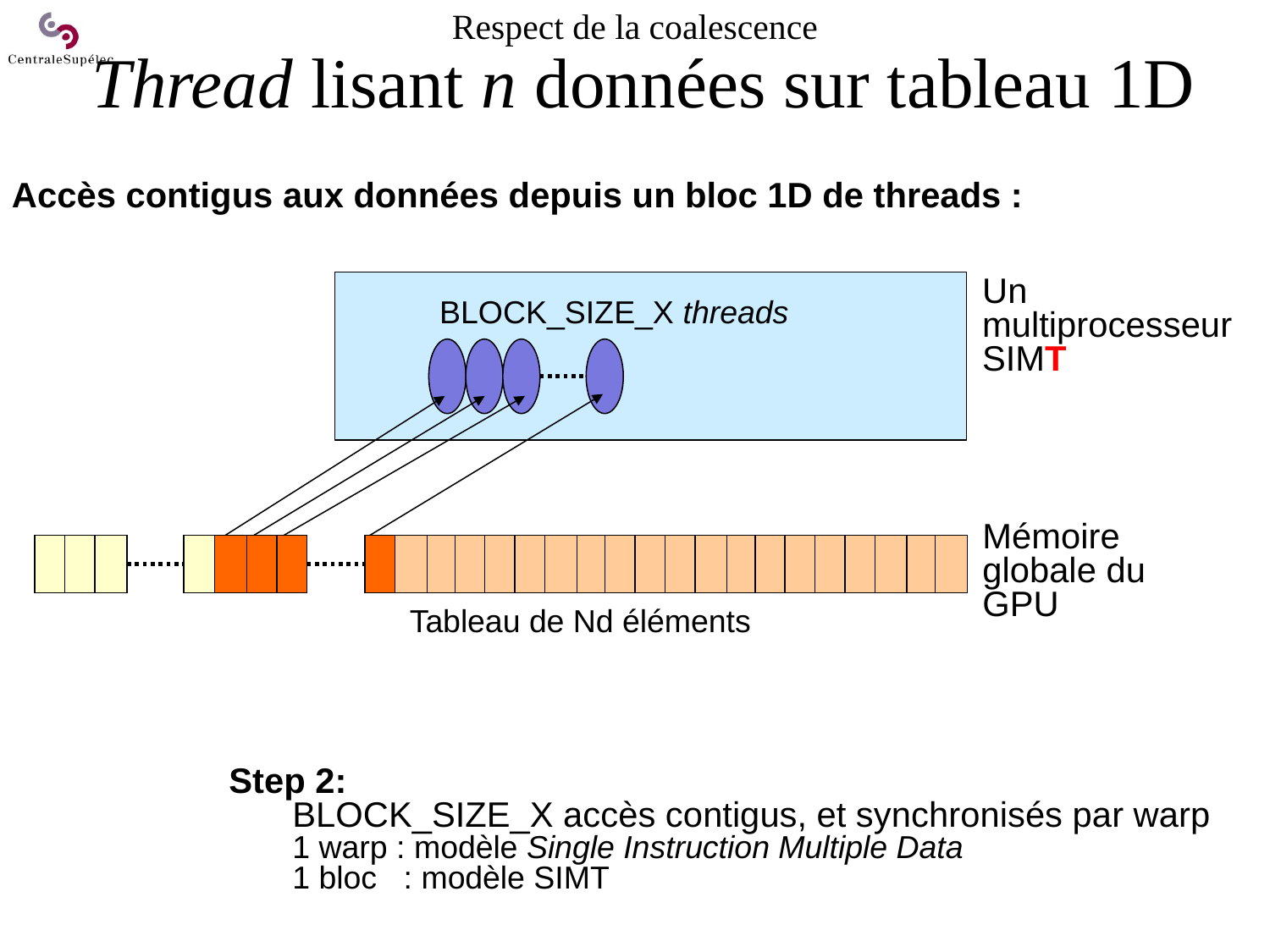

# Respect de la coalescence Thread lisant n données sur tableau 1D
Accès contigus aux données depuis un bloc 1D de threads :
Un
multiprocesseur SIMT

BLOCK_SIZE_X threads

Mémoire globale du GPU

Tableau de Nd éléments
Step 2:
BLOCK_SIZE_X accès contigus, et synchronisés par warp
1 warp : modèle Single Instruction Multiple Data
1 bloc   : modèle SIMT